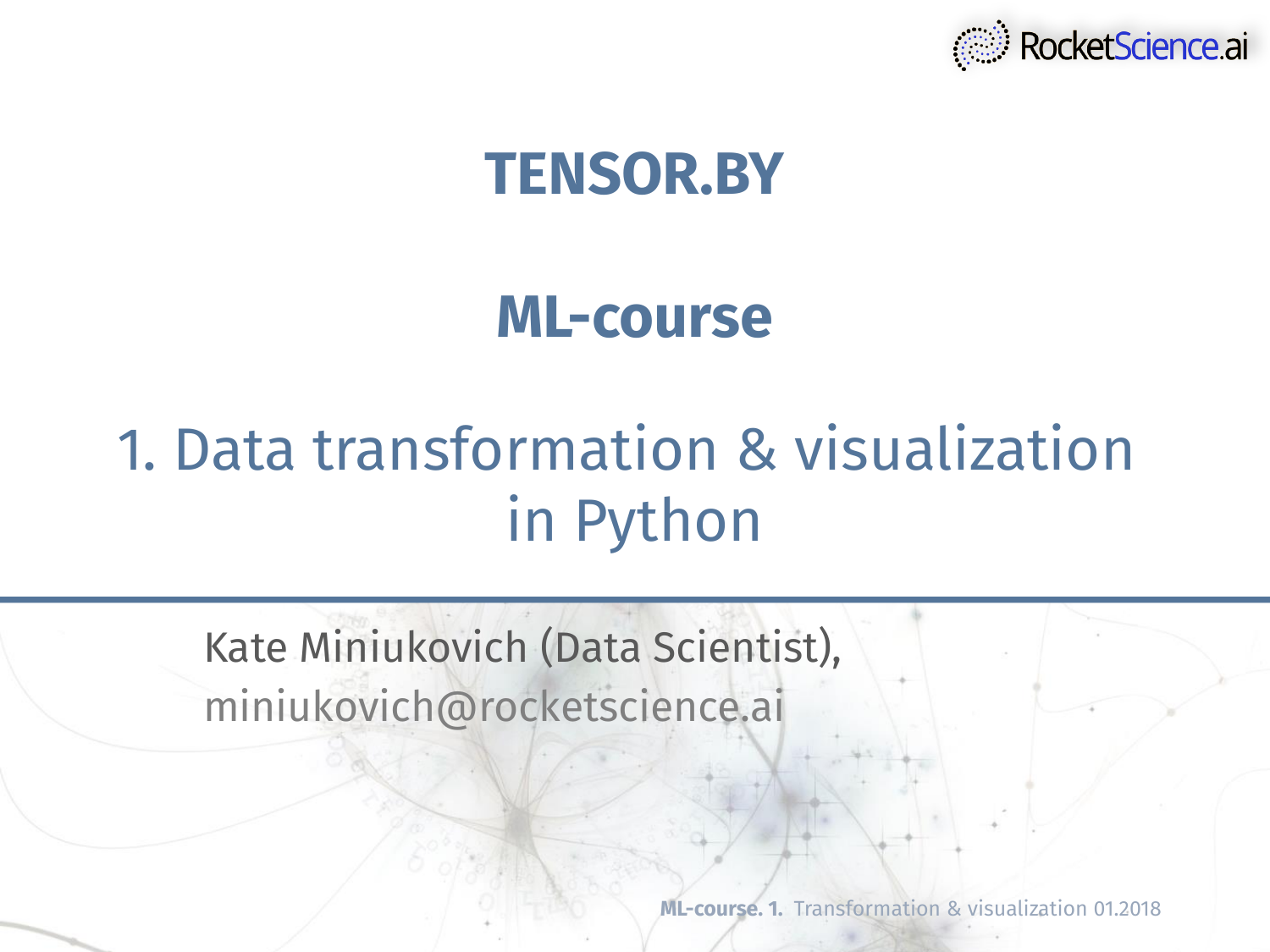

# TENSOR.BY ML-course 1. Data transformation & visualization in Python
Kate Miniukovich (Data Scientist),
miniukovich@rocketscience.ai
ML-course. 1.  Transformation & visualization 01.2018